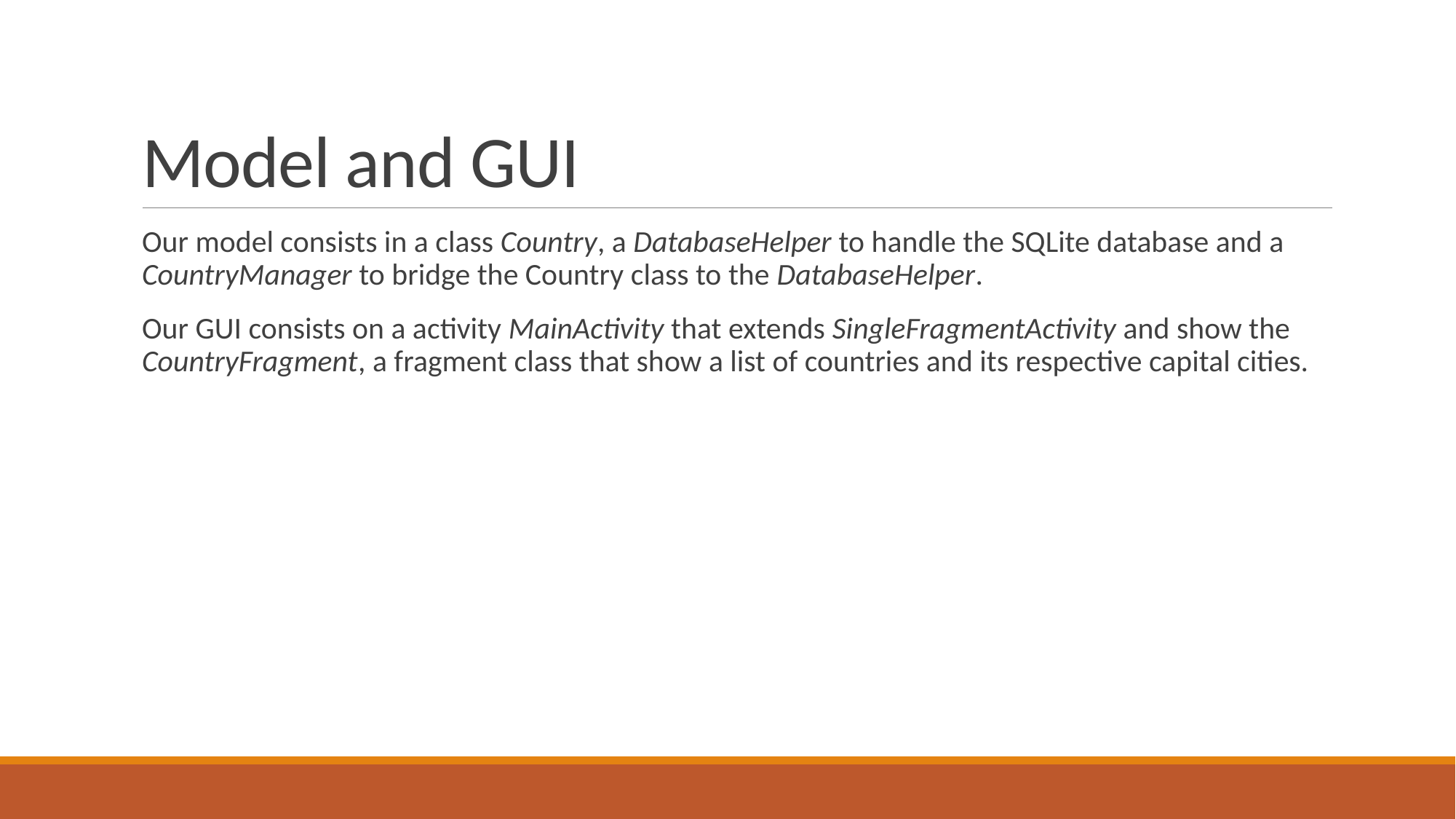

# Model and GUI
Our model consists in a class Country, a DatabaseHelper to handle the SQLite database and a CountryManager to bridge the Country class to the DatabaseHelper.
Our GUI consists on a activity MainActivity that extends SingleFragmentActivity and show the CountryFragment, a fragment class that show a list of countries and its respective capital cities.